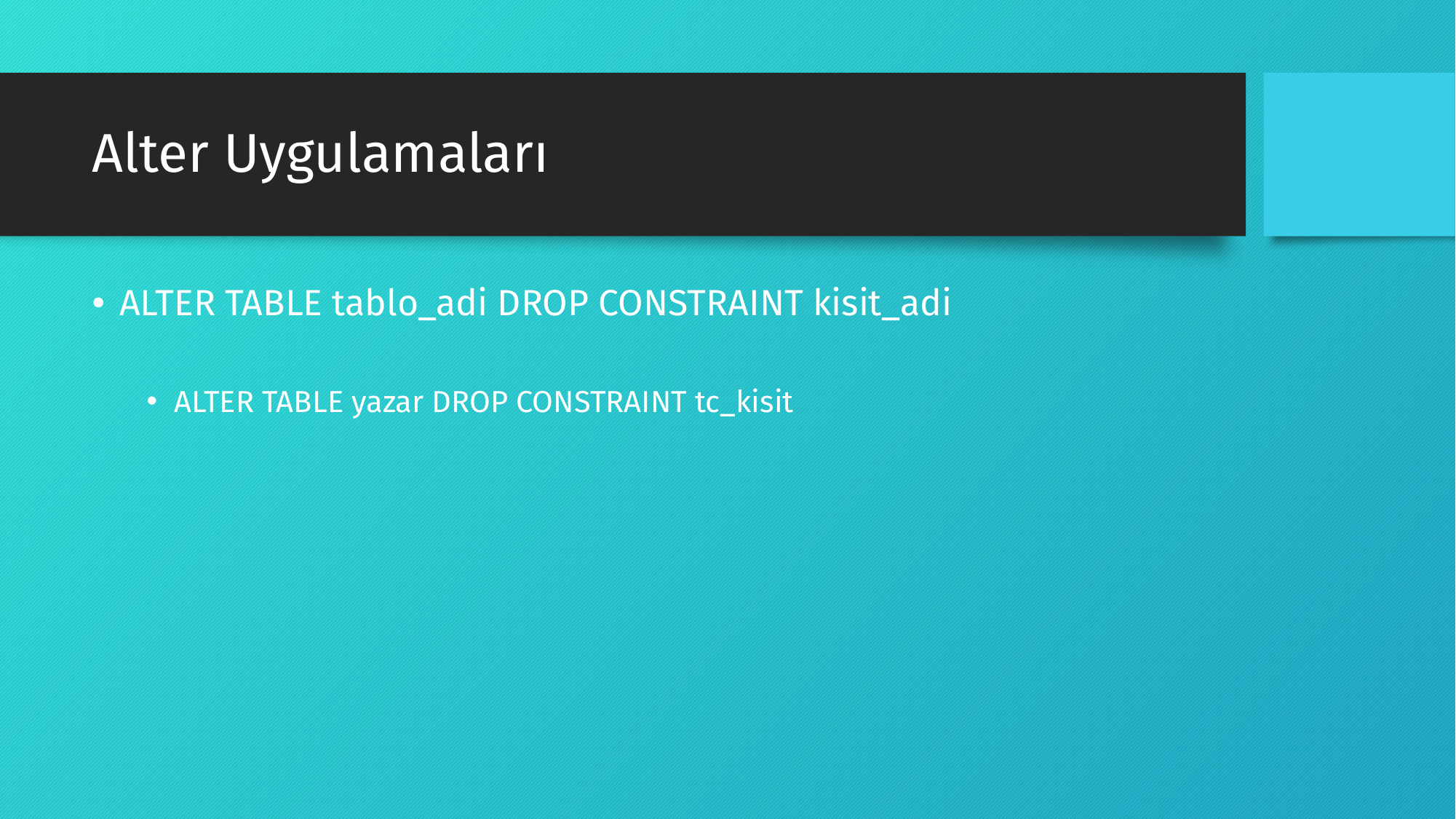

# Alter Uygulamaları
ALTER TABLE tablo_adi DROP CONSTRAINT kisit_adi

ALTER TABLE yazar DROP CONSTRAINT tc_kisit